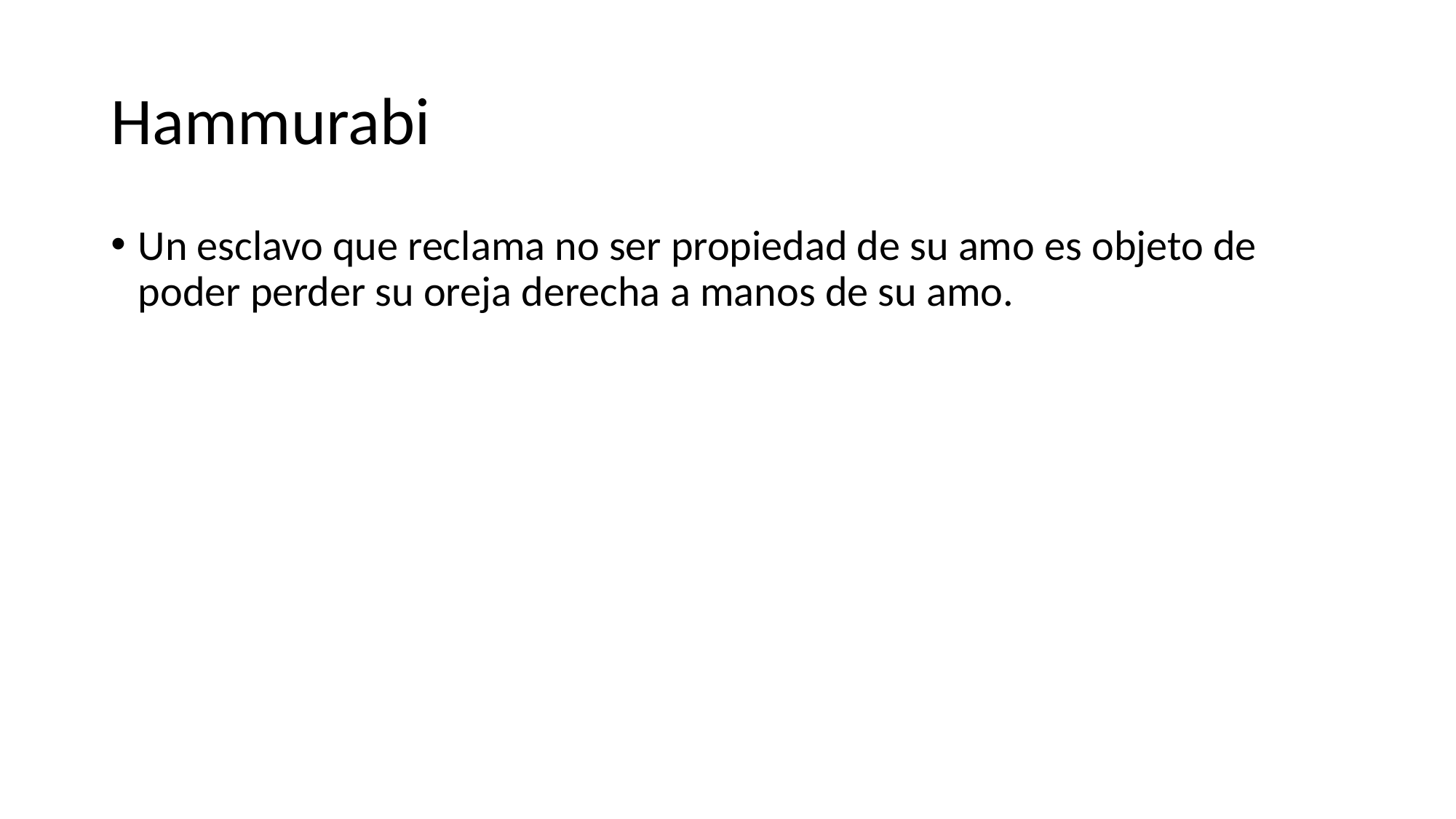

# Hammurabi
Un esclavo que reclama no ser propiedad de su amo es objeto de poder perder su oreja derecha a manos de su amo.